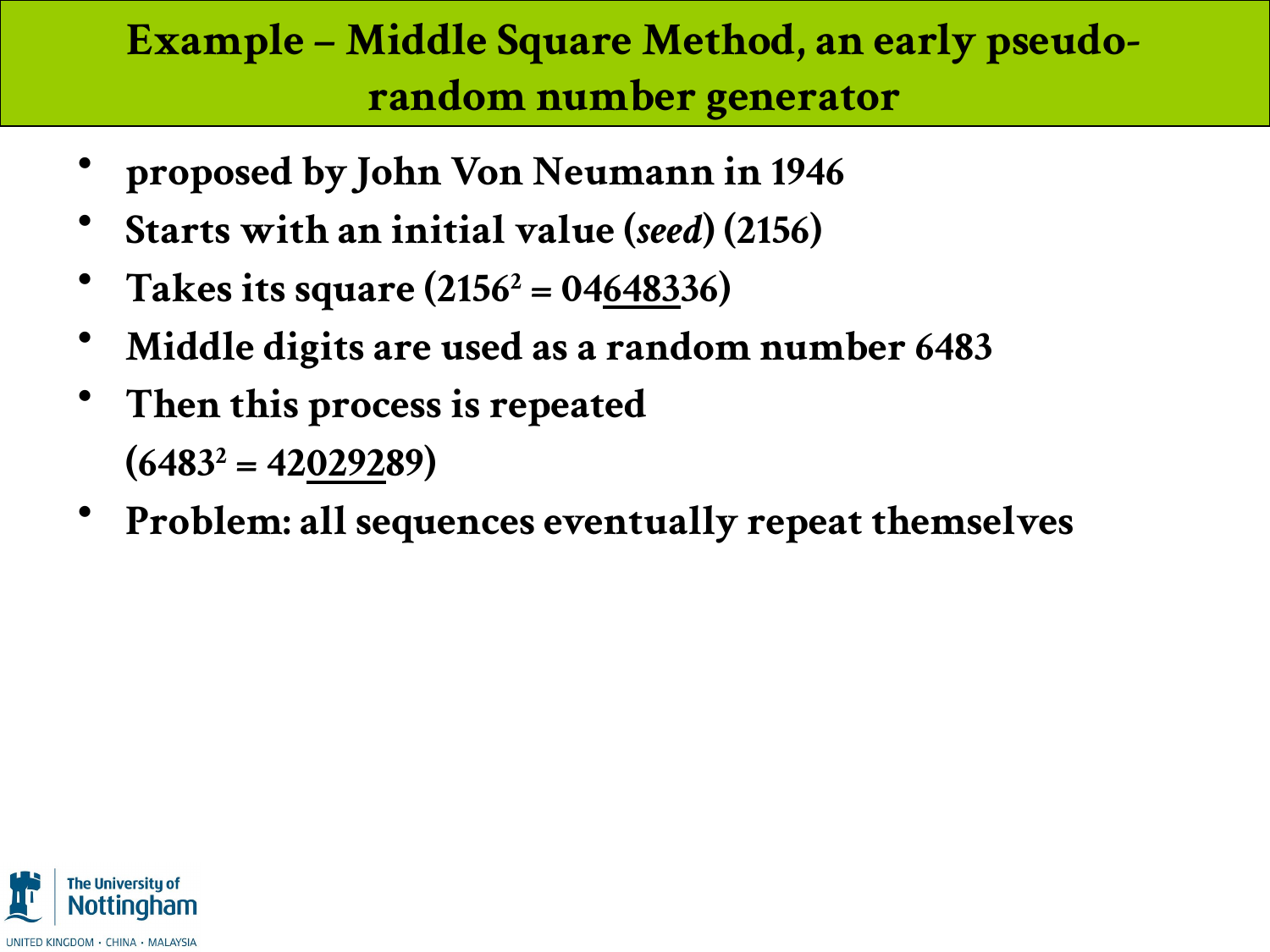

# Example – Middle Square Method, an early pseudo-random number generator
proposed by John Von Neumann in 1946
Starts with an initial value (seed) (2156)
Takes its square (21562 = 04648336)
Middle digits are used as a random number 6483
Then this process is repeated
	(64832 = 42029289)
Problem: all sequences eventually repeat themselves